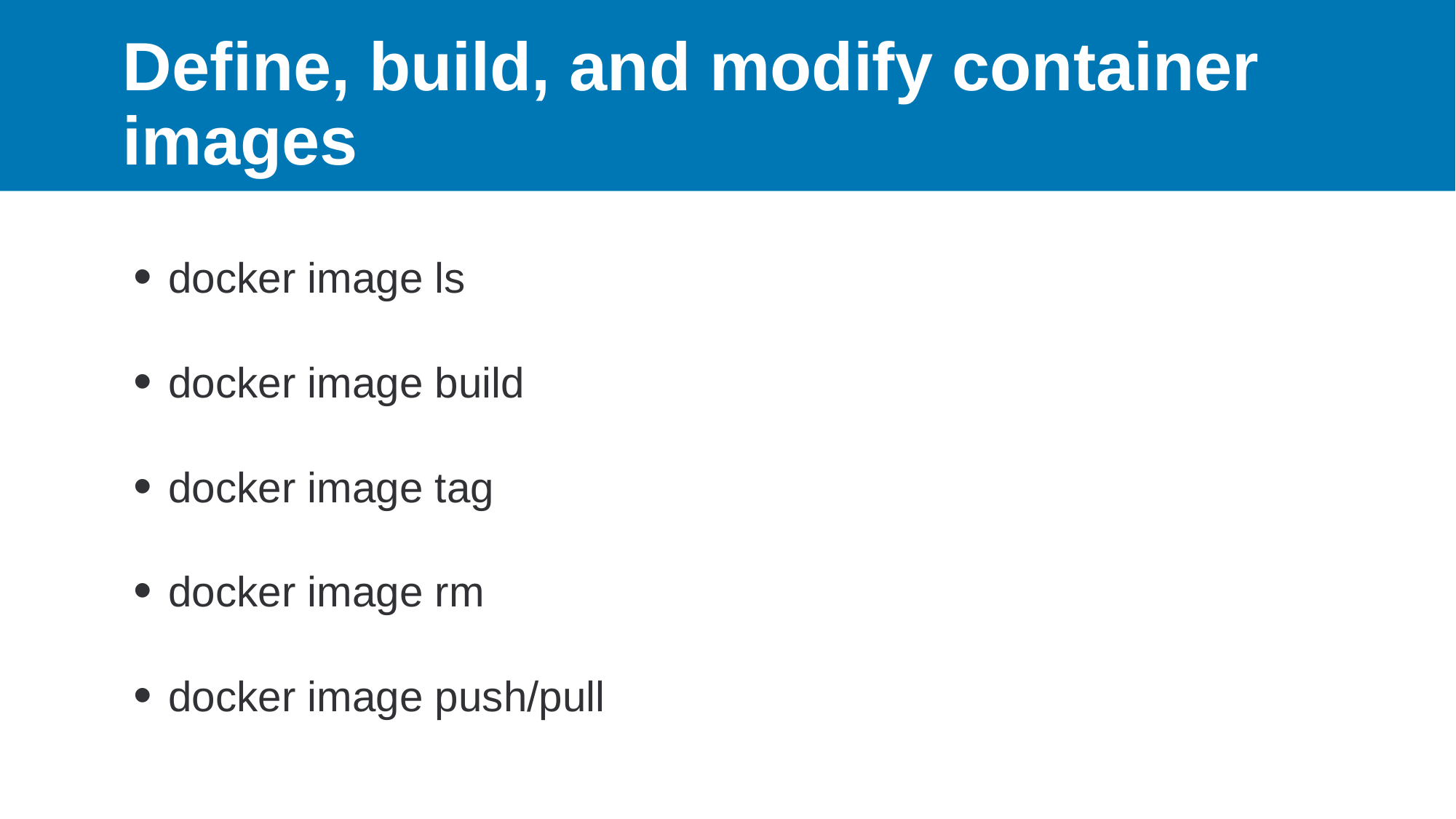

# Define, build, and modify container images
docker image ls
docker image build
docker image tag
docker image rm
docker image push/pull